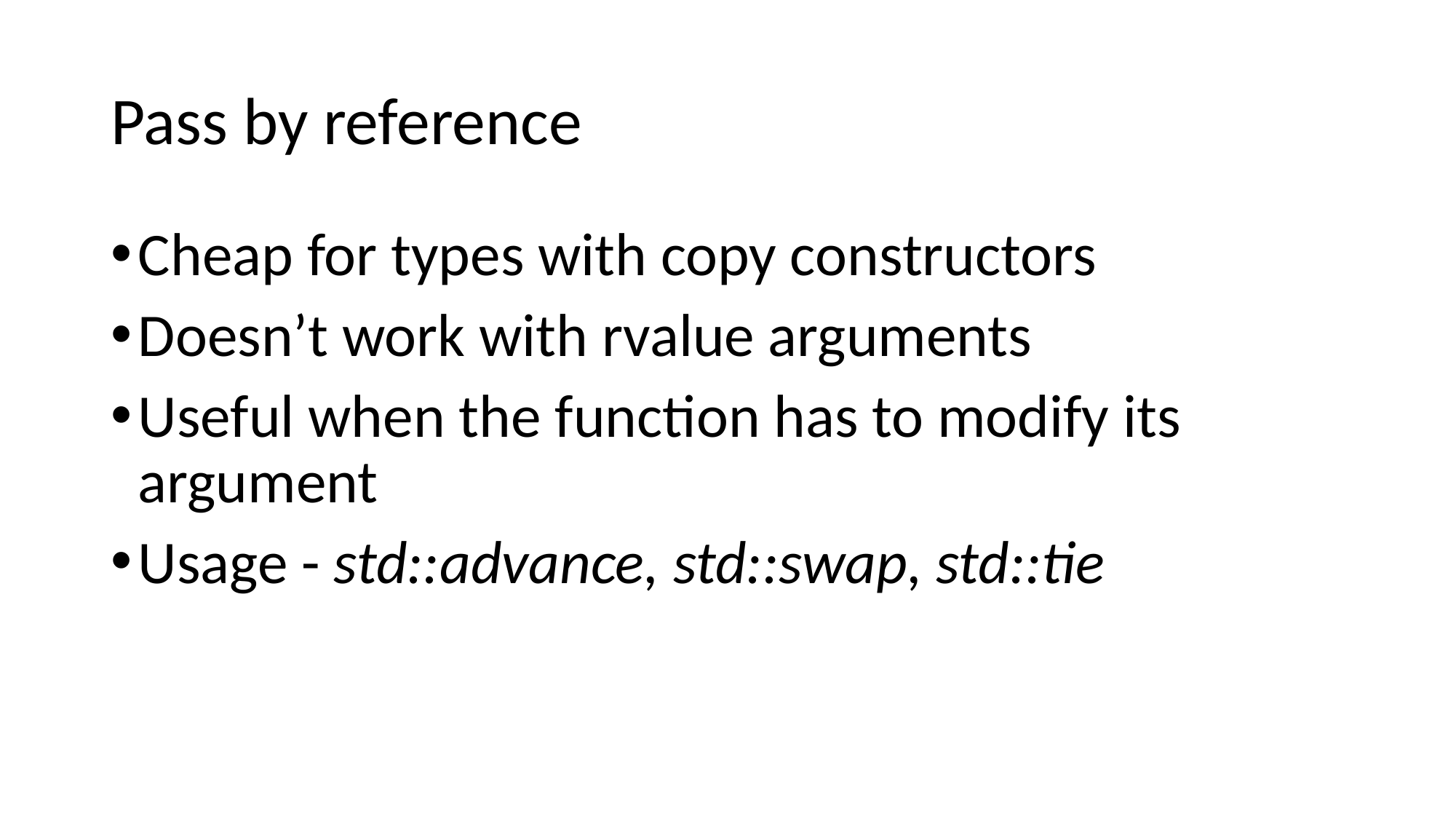

# Pass by reference
Cheap for types with copy constructors
Doesn’t work with rvalue arguments
Useful when the function has to modify its argument
Usage - std::advance, std::swap, std::tie